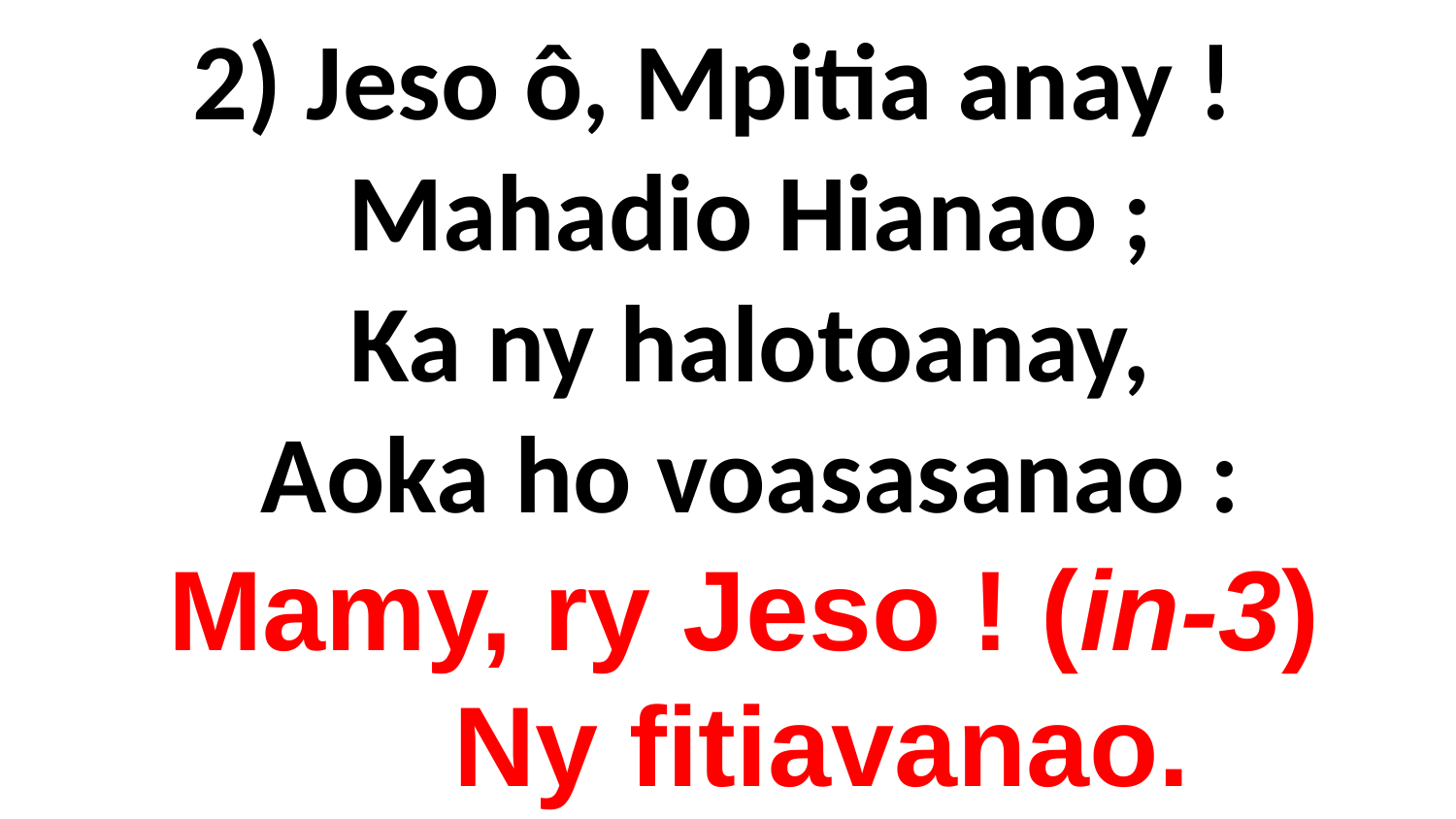

# 2) Jeso ô, Mpitia anay ! Mahadio Hianao ; Ka ny halotoanay, Aoka ho voasasanao :
Mamy, ry Jeso ! (in-3)
     Ny fitiavanao.